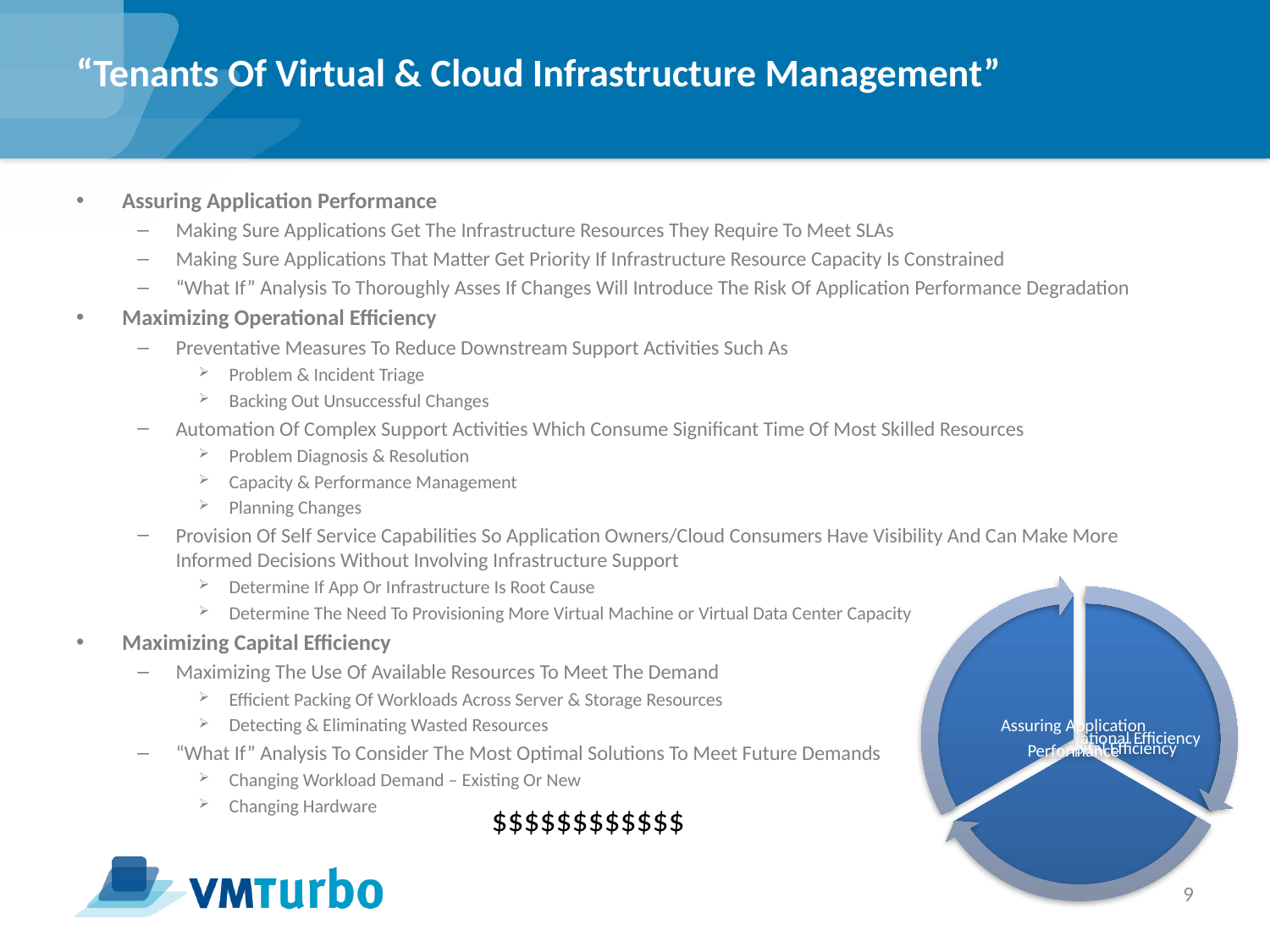

# “Tenants Of Virtual & Cloud Infrastructure Management”
Assuring Application Performance
Making Sure Applications Get The Infrastructure Resources They Require To Meet SLAs
Making Sure Applications That Matter Get Priority If Infrastructure Resource Capacity Is Constrained
“What If” Analysis To Thoroughly Asses If Changes Will Introduce The Risk Of Application Performance Degradation
Maximizing Operational Efficiency
Preventative Measures To Reduce Downstream Support Activities Such As
Problem & Incident Triage
Backing Out Unsuccessful Changes
Automation Of Complex Support Activities Which Consume Significant Time Of Most Skilled Resources
Problem Diagnosis & Resolution
Capacity & Performance Management
Planning Changes
Provision Of Self Service Capabilities So Application Owners/Cloud Consumers Have Visibility And Can Make More Informed Decisions Without Involving Infrastructure Support
Determine If App Or Infrastructure Is Root Cause
Determine The Need To Provisioning More Virtual Machine or Virtual Data Center Capacity
Maximizing Capital Efficiency
Maximizing The Use Of Available Resources To Meet The Demand
Efficient Packing Of Workloads Across Server & Storage Resources
Detecting & Eliminating Wasted Resources
“What If” Analysis To Consider The Most Optimal Solutions To Meet Future Demands
Changing Workload Demand – Existing Or New
Changing Hardware
Managing Operational Efficiency
Managing Capital Efficiency
Assuring Application
Performance
$$$$$$$$$$$$